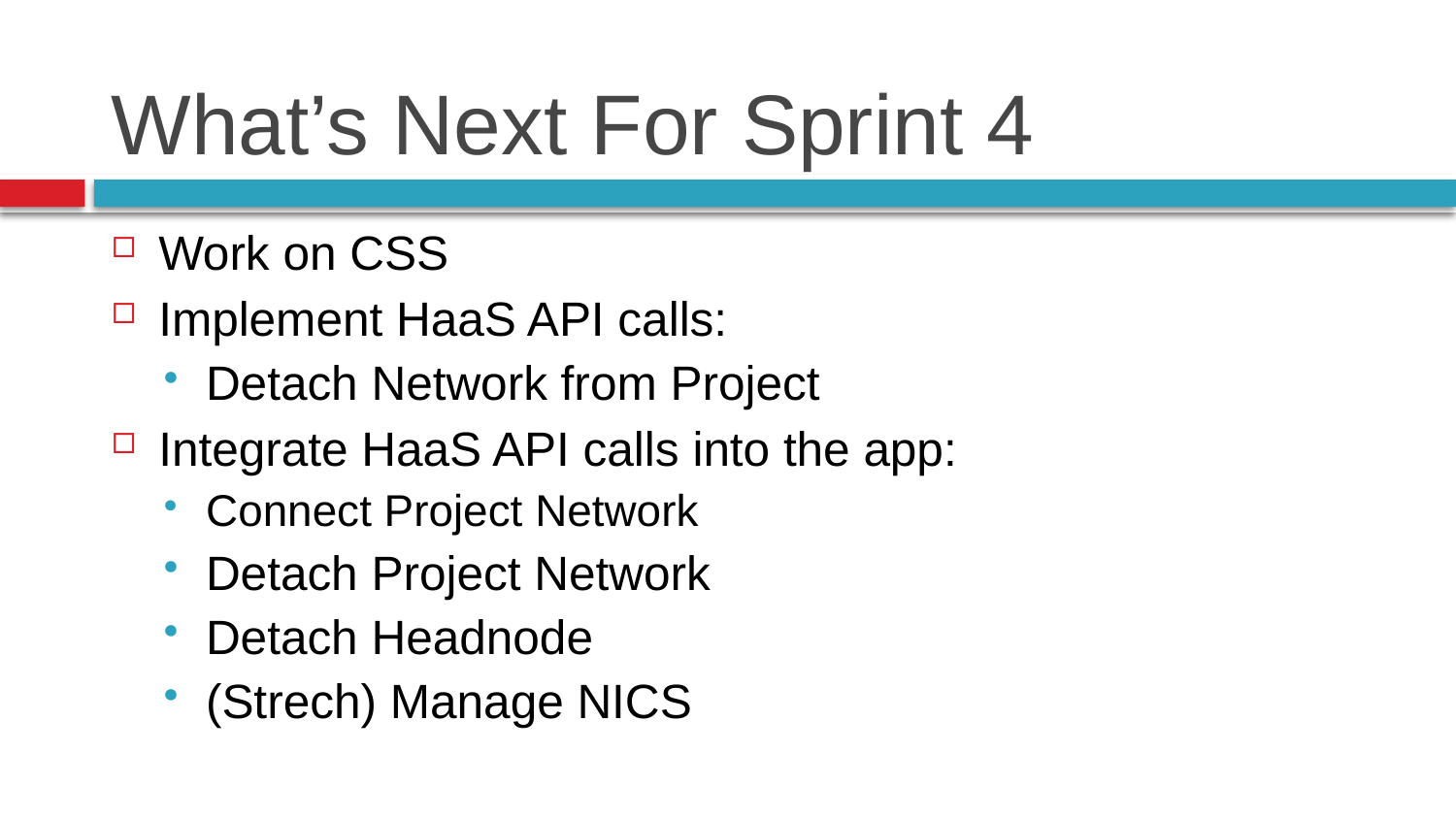

# What’s Next For Sprint 4
Work on CSS
Implement HaaS API calls:
Detach Network from Project
Integrate HaaS API calls into the app:
Connect Project Network
Detach Project Network
Detach Headnode
(Strech) Manage NICS